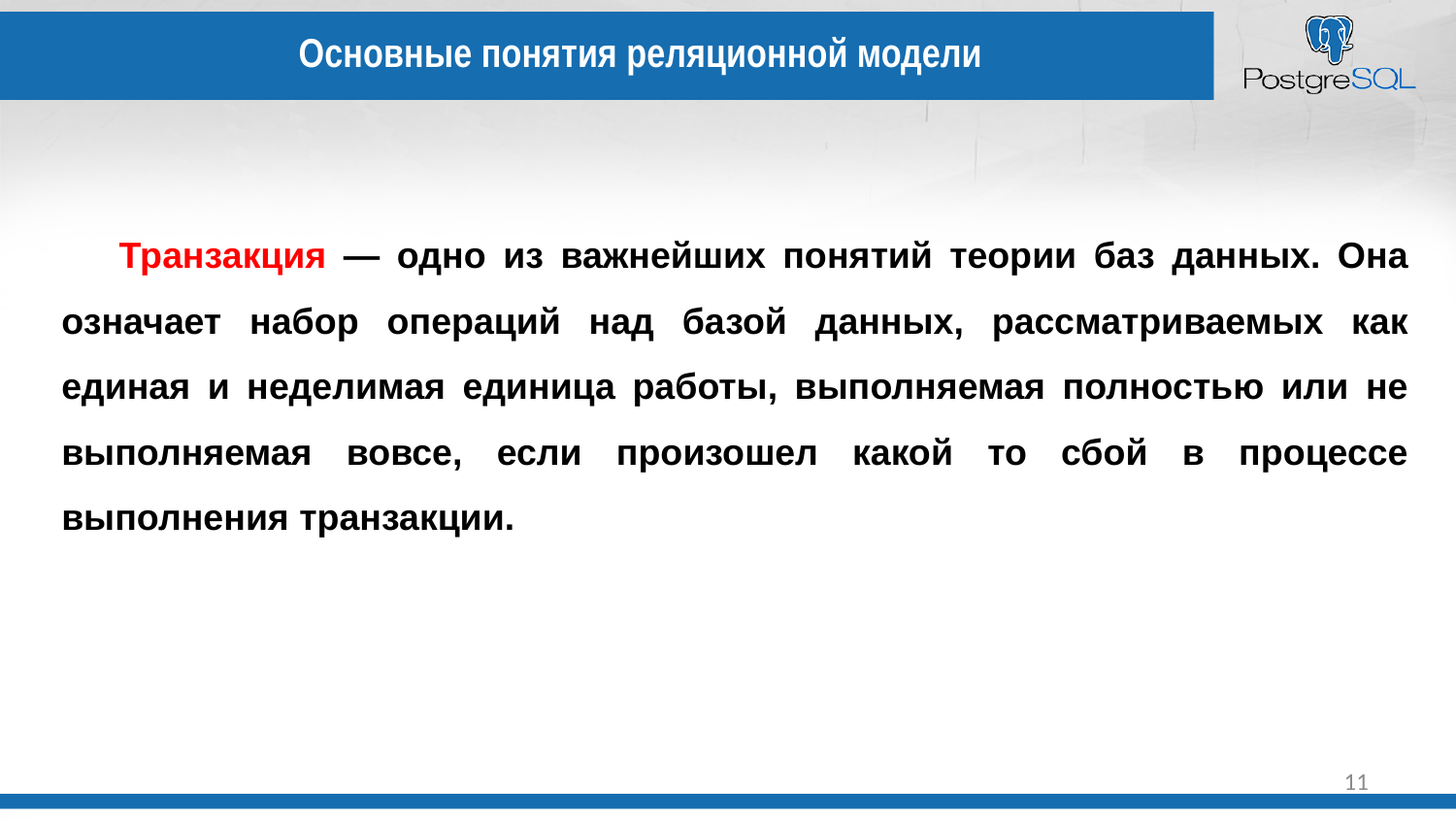

Основные понятия реляционной модели
Транзакция — одно из важнейших понятий теории баз данных. Она означает набор операций над базой данных, рассматриваемых как единая и неделимая единица работы, выполняемая полностью или не выполняемая вовсе, если произошел какой то сбой в процессе выполнения транзакции.
11